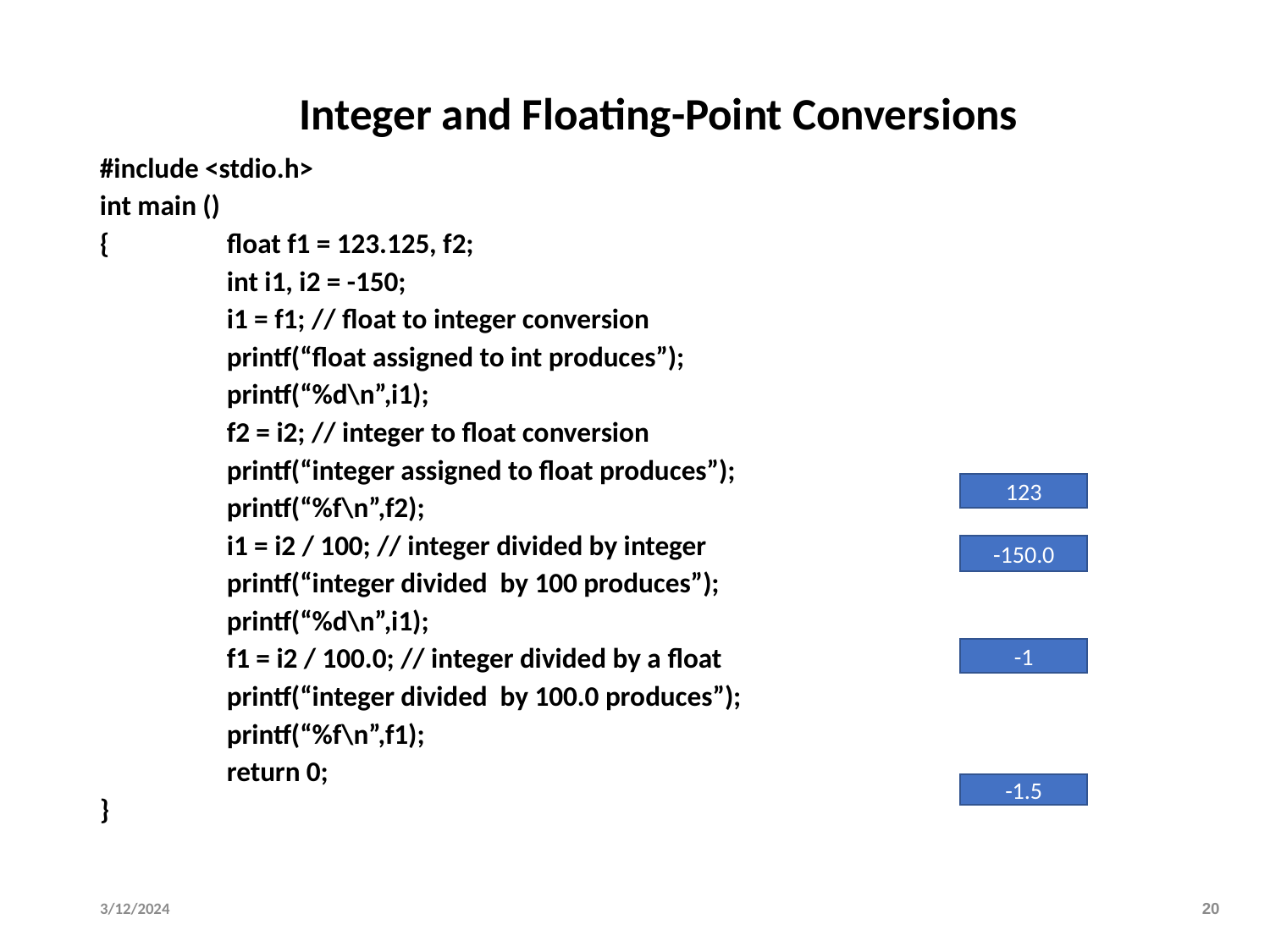

# Integer and Floating-Point Conversions
#include <stdio.h>
int main ()
{	float f1 = 123.125, f2;
	int i1, i2 = -150;
	i1 = f1; // float to integer conversion
	printf(“float assigned to int produces”);
	printf(“%d\n”,i1);
	f2 = i2; // integer to float conversion
	printf(“integer assigned to float produces”);
	printf(“%f\n”,f2);
	i1 = i2 / 100; // integer divided by integer
	printf(“integer divided  by 100 produces”);
	printf(“%d\n”,i1);
	f1 = i2 / 100.0; // integer divided by a float
	printf(“integer divided  by 100.0 produces”);
	printf(“%f\n”,f1);
	return 0;
}

123
-150.0
-1
-1.5
3/12/2024
20